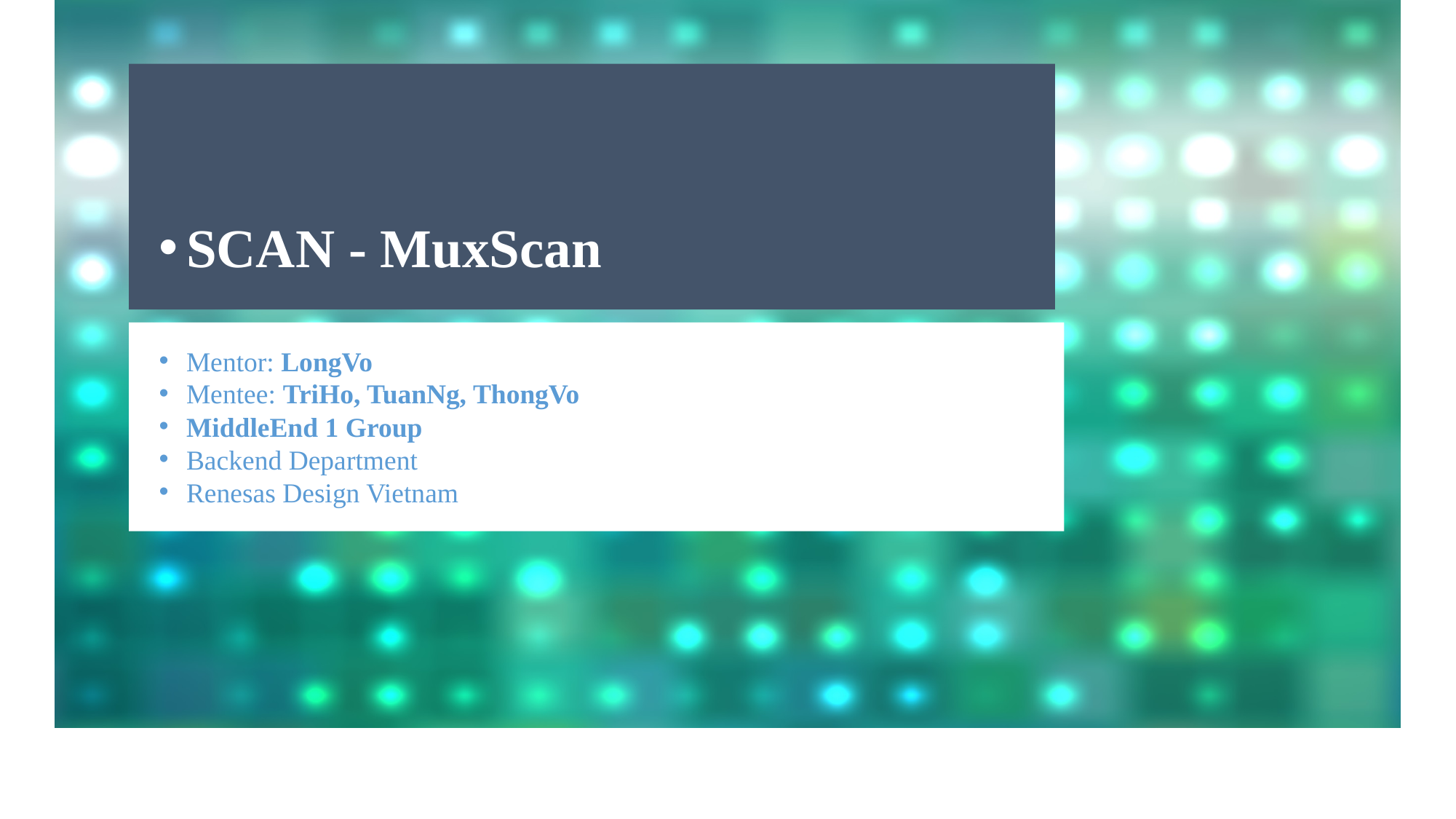

SCAN - MuxScan
Mentor: LongVo
Mentee: TriHo, TuanNg, ThongVo
MiddleEnd 1 Group
Backend Department
Renesas Design Vietnam